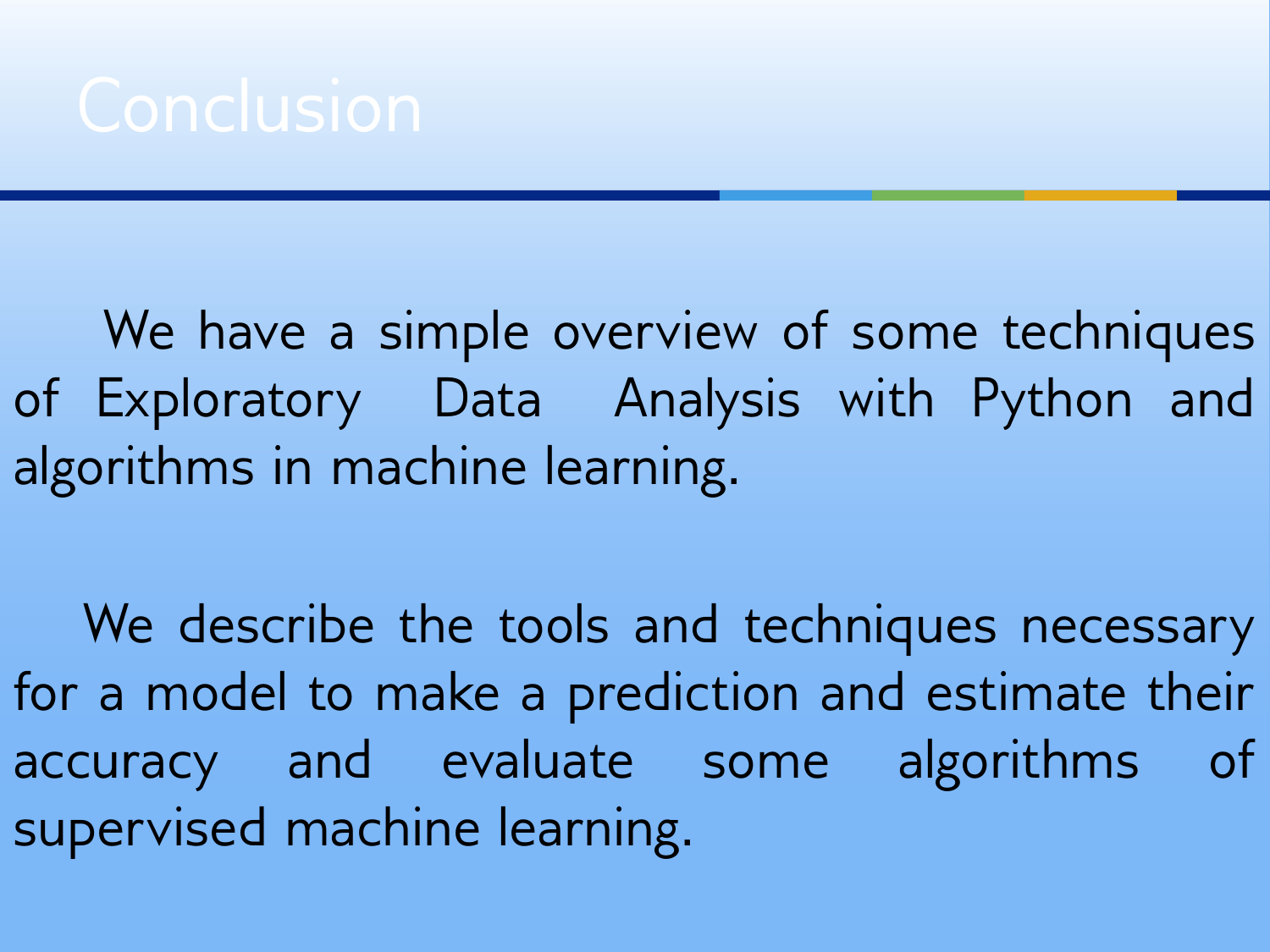

# Conclusion
    We have a simple overview of some techniques of Exploratory  Data  Analysis with Python and algorithms in machine learning.

   We describe the tools and techniques necessary for a model to make a prediction and estimate their accuracy and evaluate some algorithms of supervised machine learning.